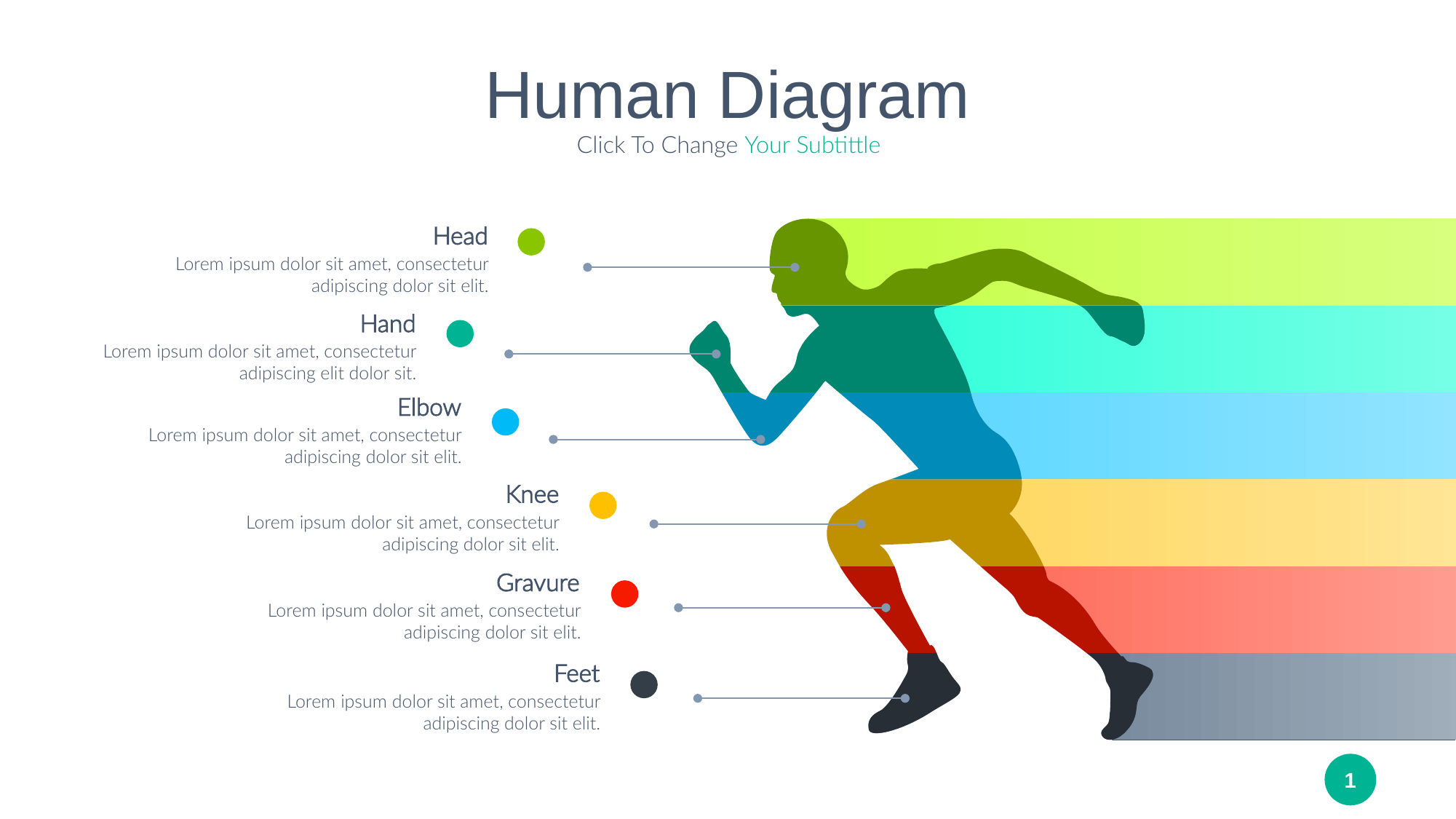

Human Diagram
Click To Change Your Subtittle
Head

Lorem ipsum dolor sit amet, consectetur adipiscing dolor sit elit.
Hand

Lorem ipsum dolor sit amet, consectetur adipiscing elit dolor sit.
Elbow

Lorem ipsum dolor sit amet, consectetur adipiscing dolor sit elit.
Knee

Lorem ipsum dolor sit amet, consectetur adipiscing dolor sit elit.
Gravure

Lorem ipsum dolor sit amet, consectetur adipiscing dolor sit elit.
Feet

Lorem ipsum dolor sit amet, consectetur adipiscing dolor sit elit.